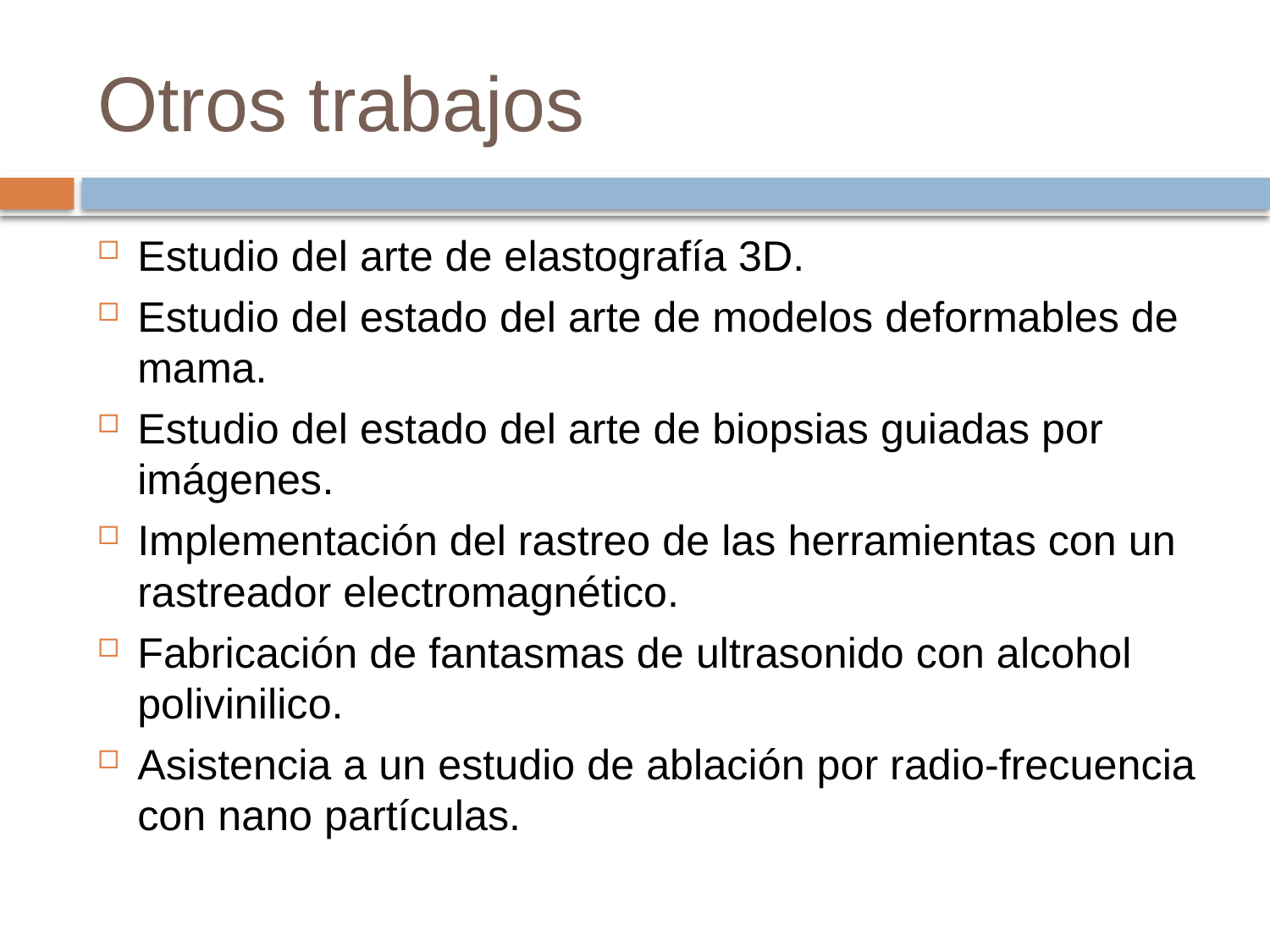

# Otros trabajos
Estudio del arte de elastografía 3D.
Estudio del estado del arte de modelos deformables de mama.
Estudio del estado del arte de biopsias guiadas por imágenes.
Implementación del rastreo de las herramientas con un rastreador electromagnético.
Fabricación de fantasmas de ultrasonido con alcohol polivinilico.
Asistencia a un estudio de ablación por radio-frecuencia con nano partículas.